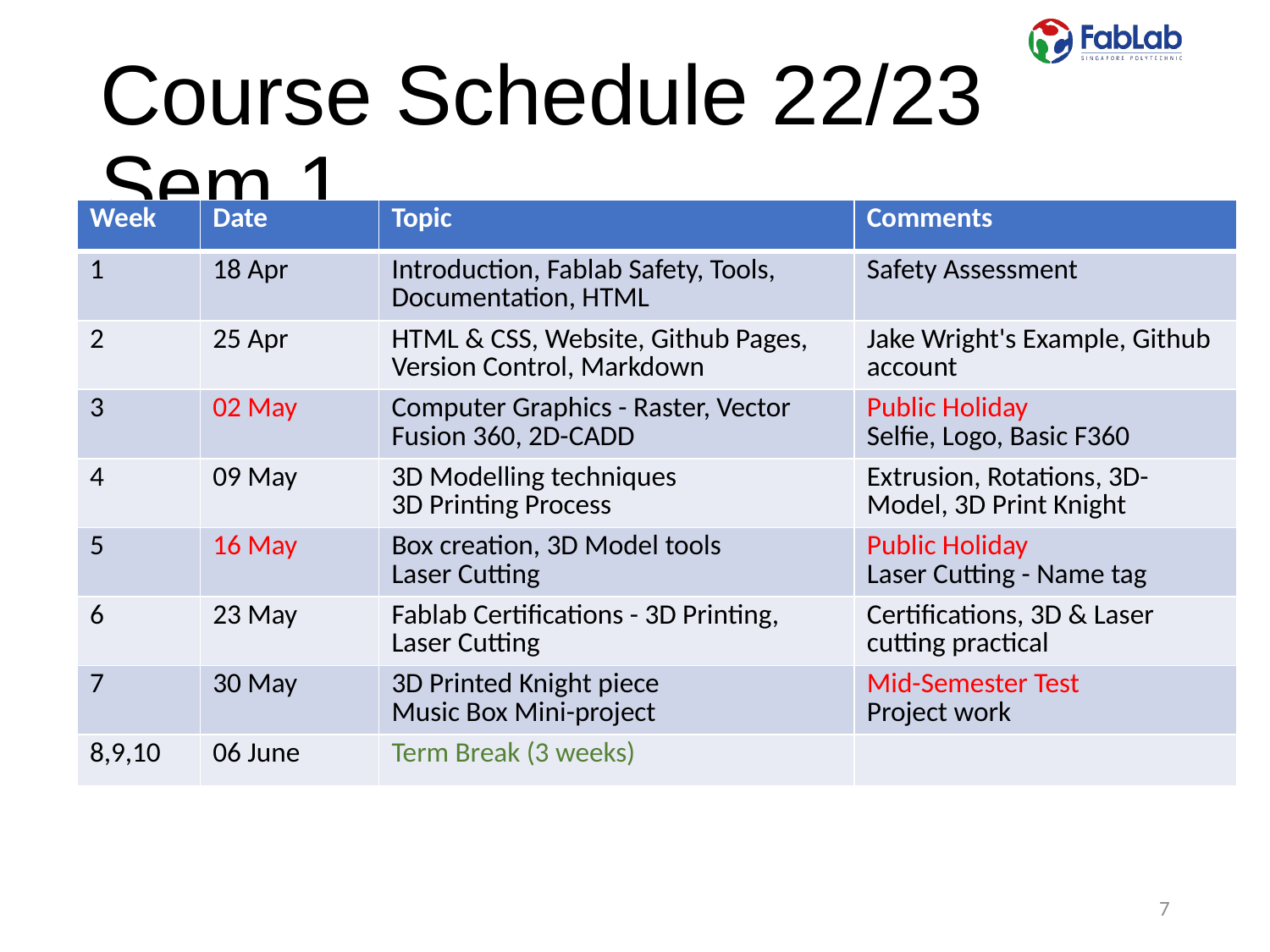

# Course Schedule 22/23 Sem 1
| Week | Date | Topic | Comments |
| --- | --- | --- | --- |
| 1 | 18 Apr | Introduction, Fablab Safety, Tools, Documentation, HTML | Safety Assessment |
| 2 | 25 Apr | HTML & CSS, Website, Github Pages, Version Control, Markdown | Jake Wright's Example, Github account |
| 3 | 02 May | Computer Graphics - Raster, Vector Fusion 360, 2D-CADD | Public Holiday Selfie, Logo, Basic F360 |
| 4 | 09 May | 3D Modelling techniques 3D Printing Process | Extrusion, Rotations, 3D-Model, 3D Print Knight |
| 5 | 16 May | Box creation, 3D Model tools Laser Cutting | Public Holiday Laser Cutting - Name tag |
| 6 | 23 May | Fablab Certifications - 3D Printing, Laser Cutting | Certifications, 3D & Laser cutting practical |
| 7 | 30 May | 3D Printed Knight piece Music Box Mini-project | Mid-Semester Test Project work |
| 8,9,10 | 06 June | Term Break (3 weeks) |  |
7